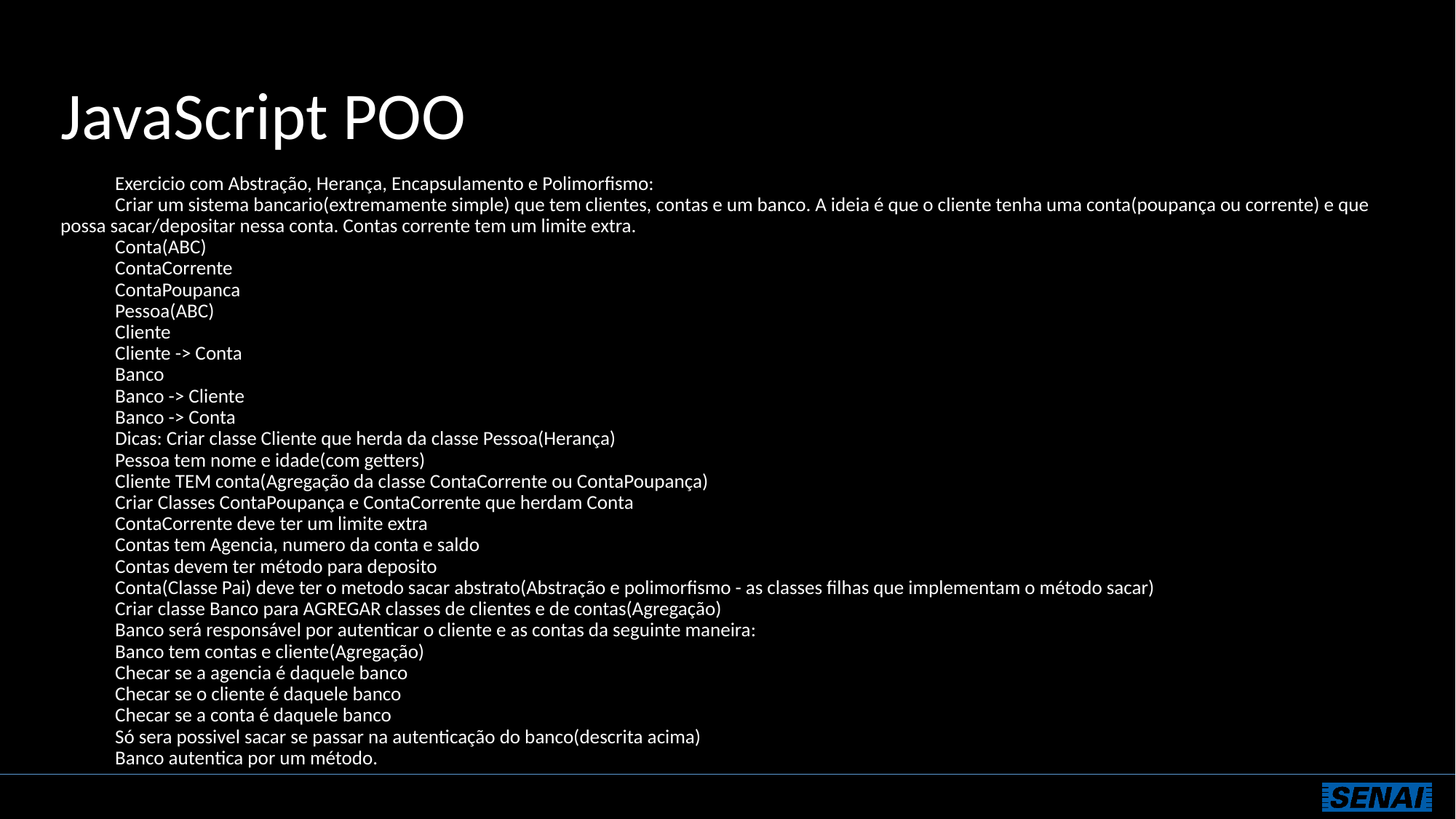

# JavaScript POO

Exercicio com Abstração, Herança, Encapsulamento e Polimorfismo:
Criar um sistema bancario(extremamente simple) que tem clientes, contas e um banco. A ideia é que o cliente tenha uma conta(poupança ou corrente) e que possa sacar/depositar nessa conta. Contas corrente tem um limite extra.
Conta(ABC)
ContaCorrente
ContaPoupanca
Pessoa(ABC)
Cliente
Cliente -> Conta
Banco
Banco -> Cliente
Banco -> Conta
Dicas: Criar classe Cliente que herda da classe Pessoa(Herança)
Pessoa tem nome e idade(com getters)
Cliente TEM conta(Agregação da classe ContaCorrente ou ContaPoupança)
Criar Classes ContaPoupança e ContaCorrente que herdam Conta
ContaCorrente deve ter um limite extra
Contas tem Agencia, numero da conta e saldo
Contas devem ter método para deposito
Conta(Classe Pai) deve ter o metodo sacar abstrato(Abstração e polimorfismo - as classes filhas que implementam o método sacar)
Criar classe Banco para AGREGAR classes de clientes e de contas(Agregação)
Banco será responsável por autenticar o cliente e as contas da seguinte maneira:
Banco tem contas e cliente(Agregação)
Checar se a agencia é daquele banco
Checar se o cliente é daquele banco
Checar se a conta é daquele banco
Só sera possivel sacar se passar na autenticação do banco(descrita acima)
Banco autentica por um método.